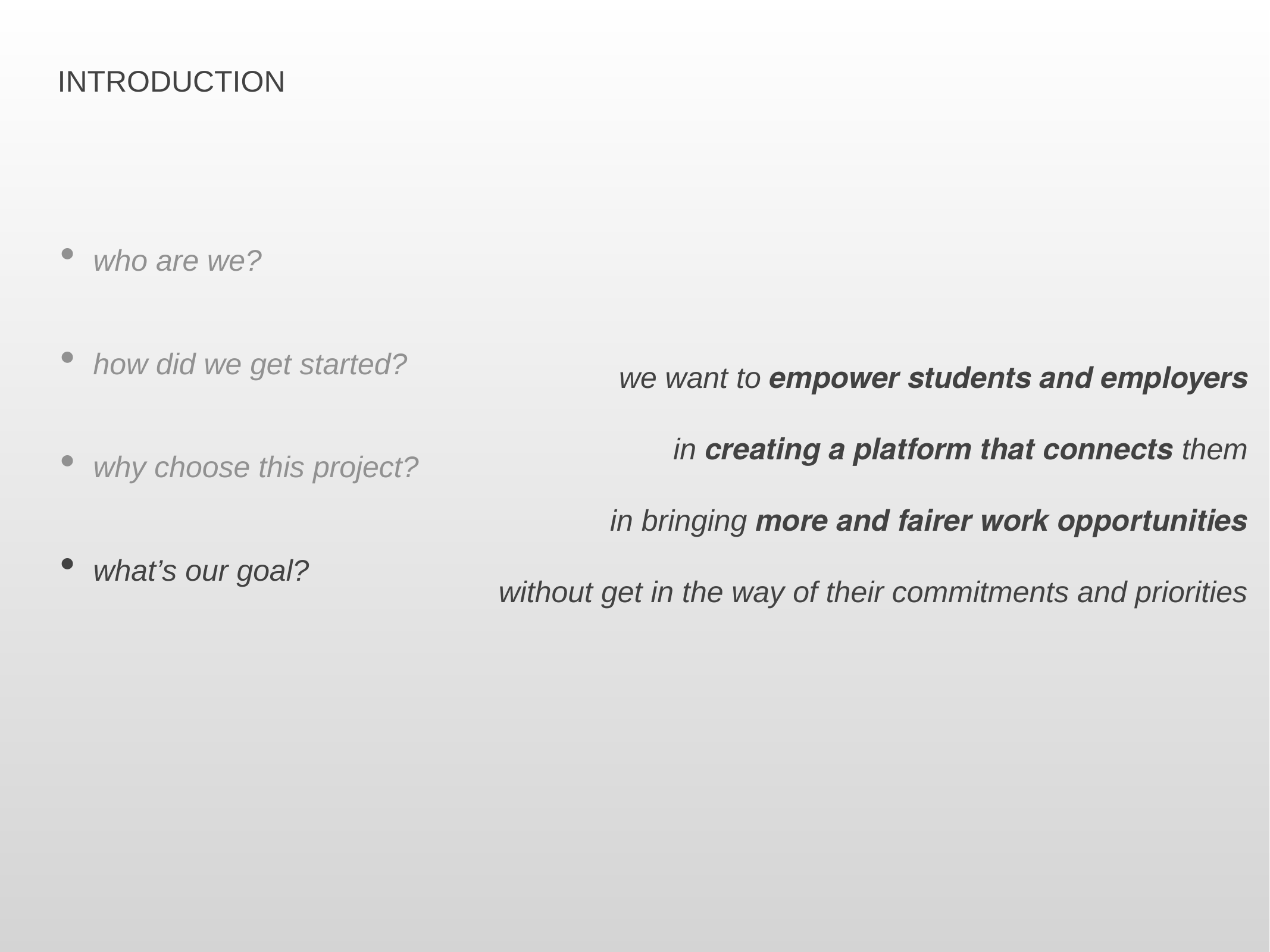

Introduction
who are we?
we want to empower students and employers
in creating a platform that connects them
in bringing more and fairer work opportunities
without get in the way of their commitments and priorities
how did we get started?
why choose this project?
what’s our goal?